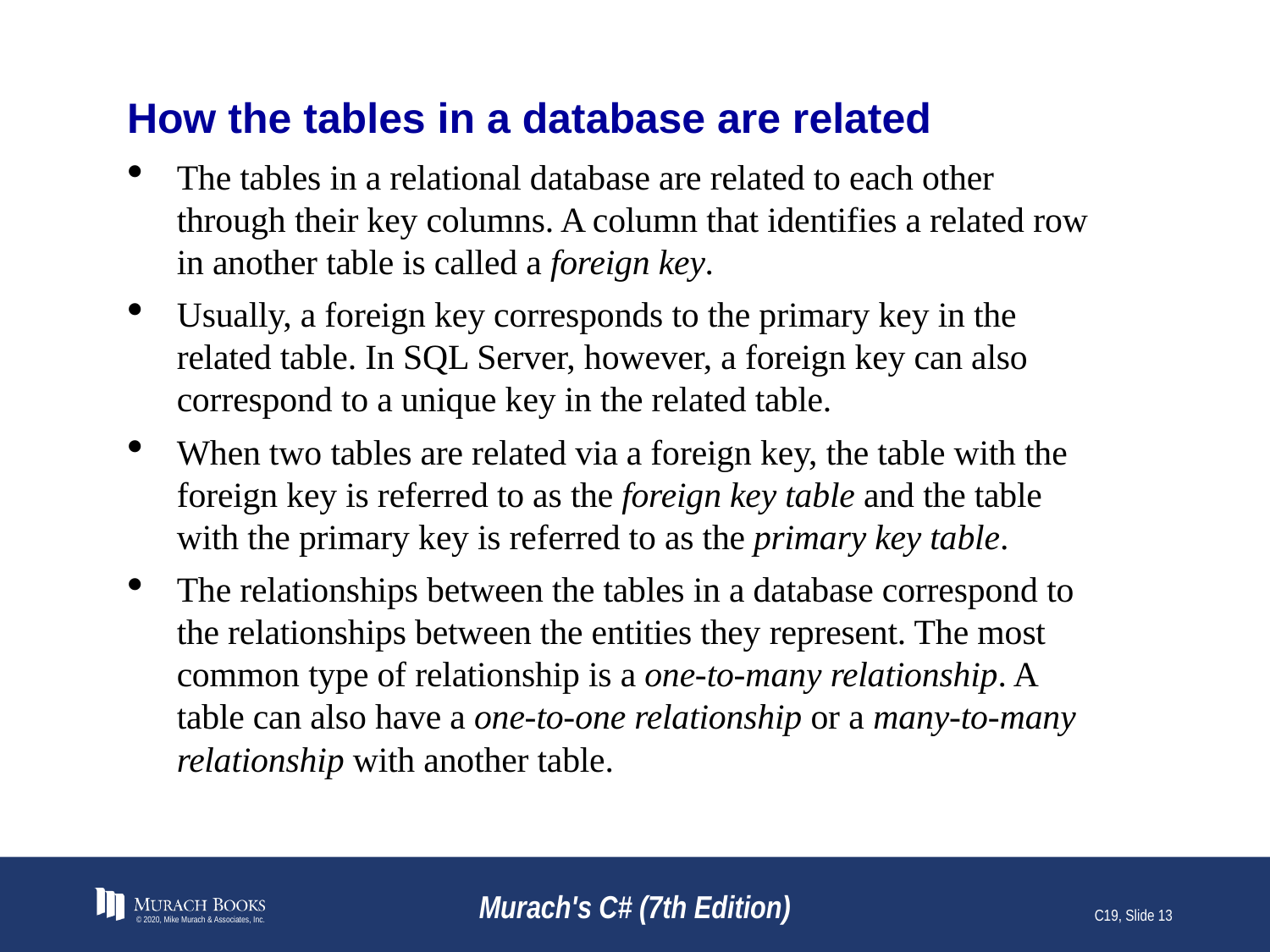

# How the tables in a database are related
The tables in a relational database are related to each other through their key columns. A column that identifies a related row in another table is called a foreign key.
Usually, a foreign key corresponds to the primary key in the related table. In SQL Server, however, a foreign key can also correspond to a unique key in the related table.
When two tables are related via a foreign key, the table with the foreign key is referred to as the foreign key table and the table with the primary key is referred to as the primary key table.
The relationships between the tables in a database correspond to the relationships between the entities they represent. The most common type of relationship is a one-to-many relationship. A table can also have a one-to-one relationship or a many-to-many relationship with another table.

© 2020, Mike Murach & Associates, Inc.
Murach's C# (7th Edition)

C19, Slide 13